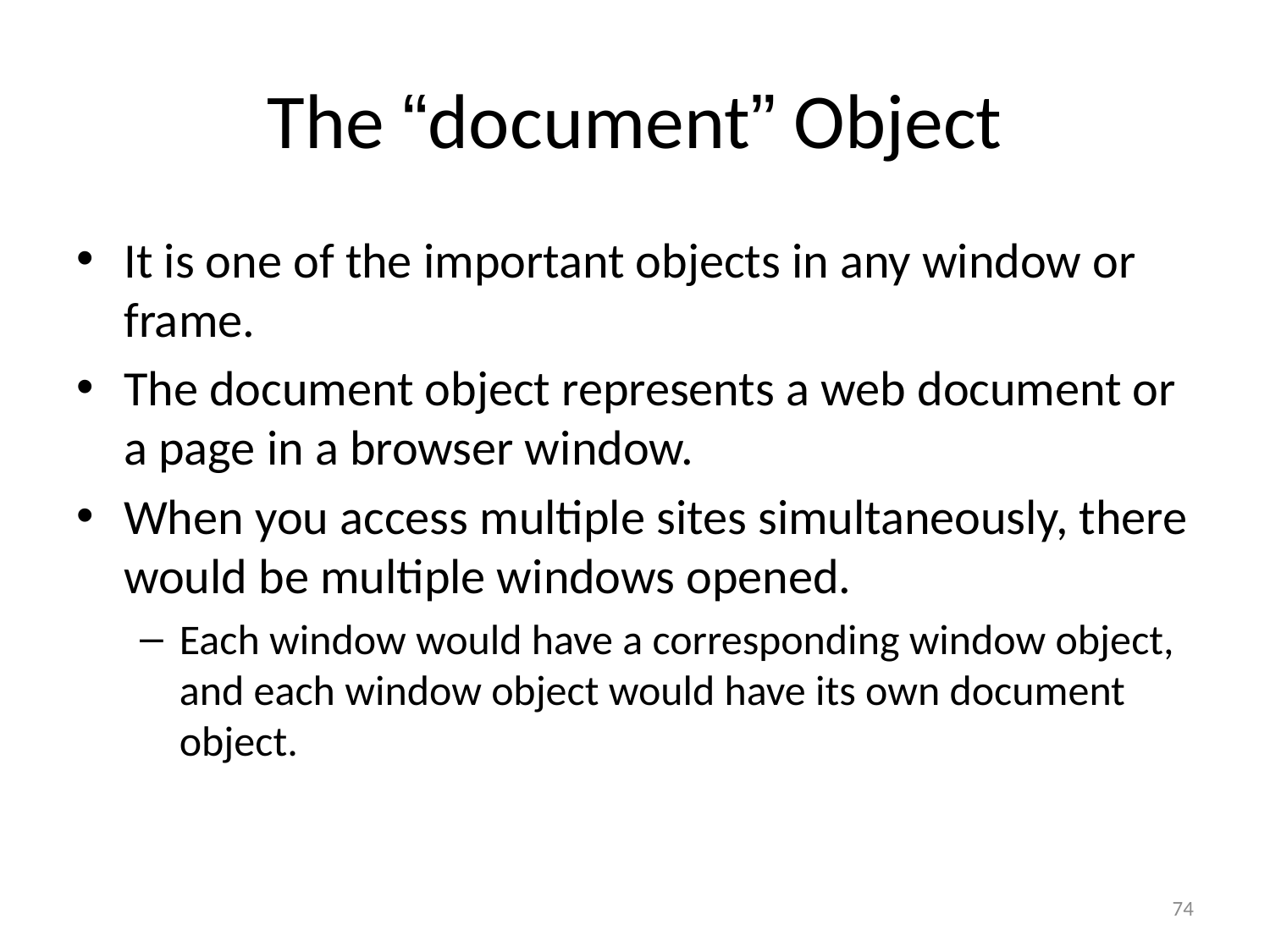

# The “document” Object
It is one of the important objects in any window or frame.
The document object represents a web document or a page in a browser window.
When you access multiple sites simultaneously, there would be multiple windows opened.
Each window would have a corresponding window object, and each window object would have its own document object.
74